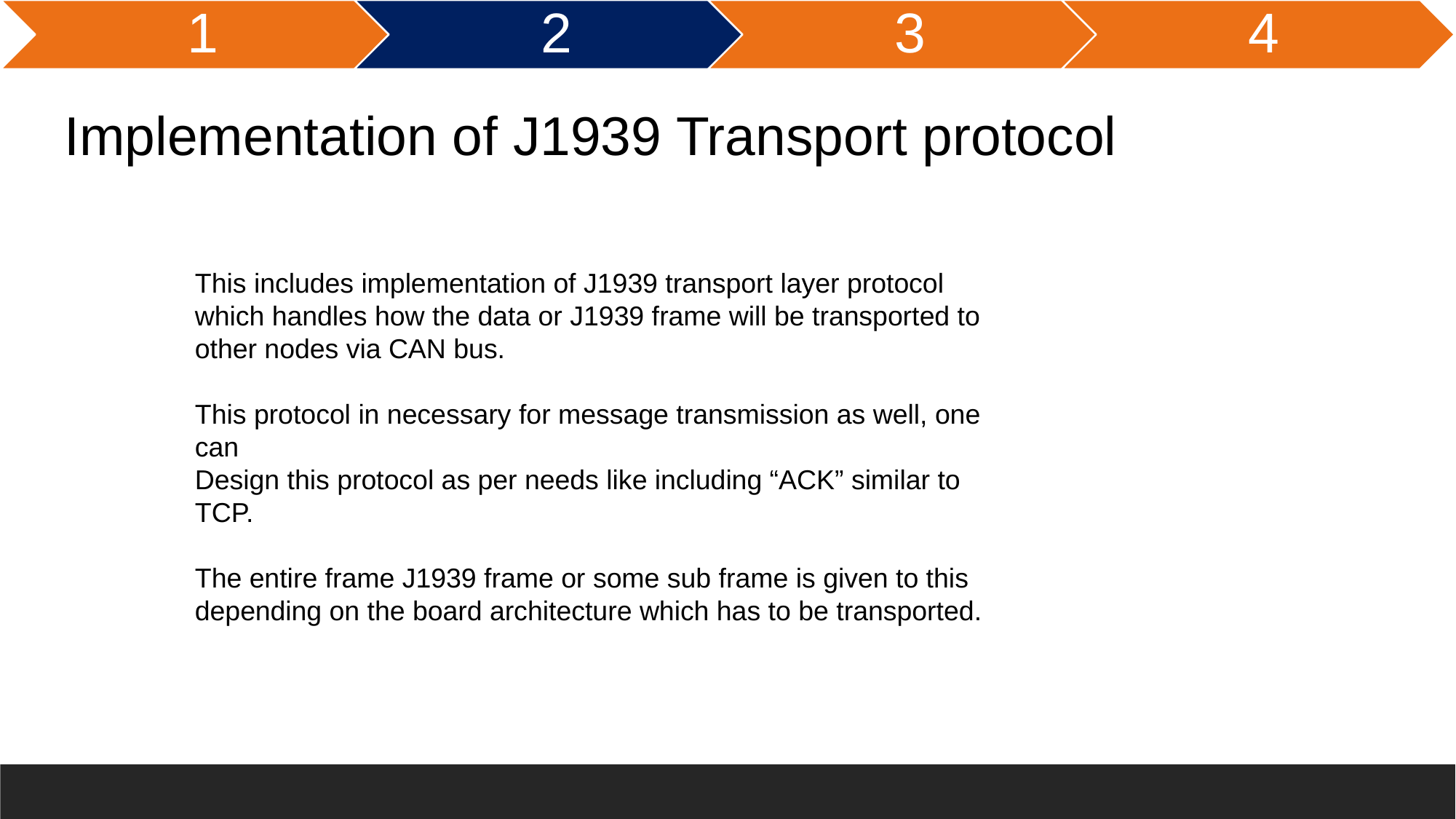

1
2
3
4
Implementation of J1939 Transport protocol
This includes implementation of J1939 transport layer protocol which handles how the data or J1939 frame will be transported to other nodes via CAN bus.
This protocol in necessary for message transmission as well, one can
Design this protocol as per needs like including “ACK” similar to TCP.

The entire frame J1939 frame or some sub frame is given to this depending on the board architecture which has to be transported.